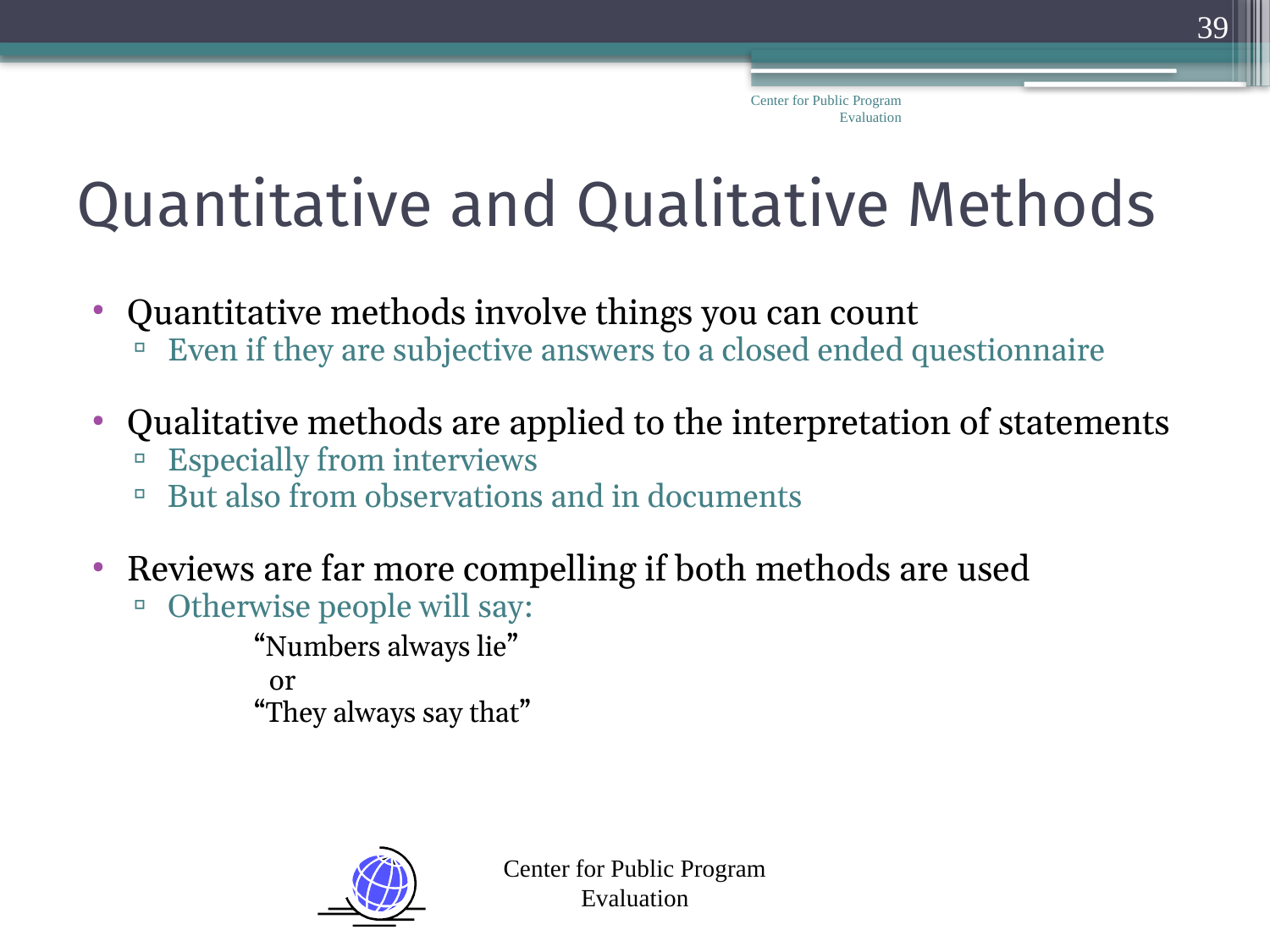

39
Center for Public Program Evaluation
# Quantitative and Qualitative Methods

Quantitative methods involve things you can count
Even if they are subjective answers to a closed ended questionnaire

Qualitative methods are applied to the interpretation of statements
Especially from interviews
But also from observations and in documents

Reviews are far more compelling if both methods are used
Otherwise people will say:
	   	“Numbers always lie”
	                     or
	   	“They always say that”